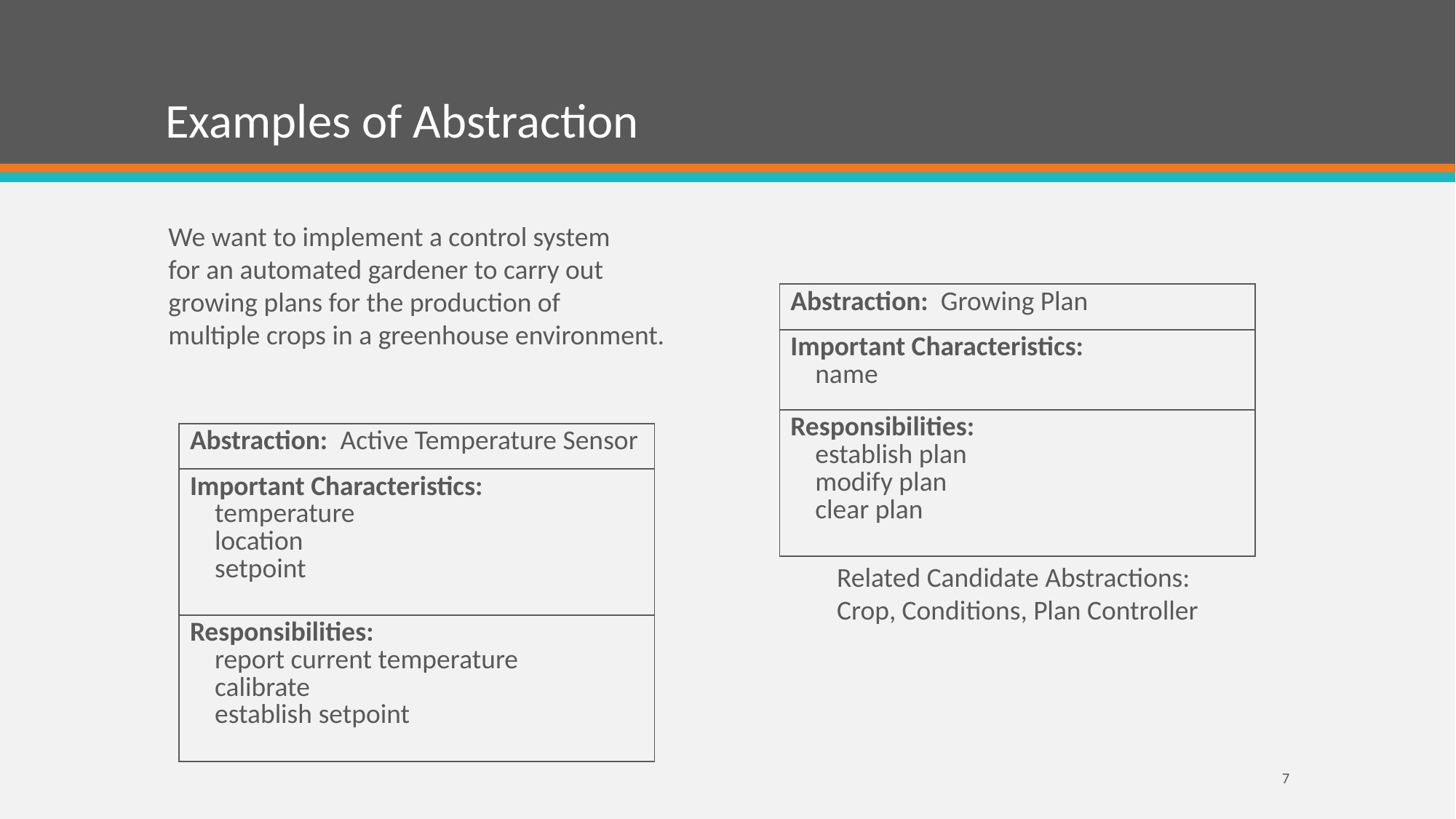

# Examples of Abstraction
We want to implement a control system
for an automated gardener to carry out
growing plans for the production of
multiple crops in a greenhouse environment.
| Abstraction: Growing Plan |
| --- |
| Important Characteristics: name |
| Responsibilities: establish plan modify plan clear plan |
| Abstraction: Active Temperature Sensor |
| --- |
| Important Characteristics: temperature location setpoint |
| Responsibilities: report current temperature calibrate establish setpoint |
Related Candidate Abstractions:
Crop, Conditions, Plan Controller
7